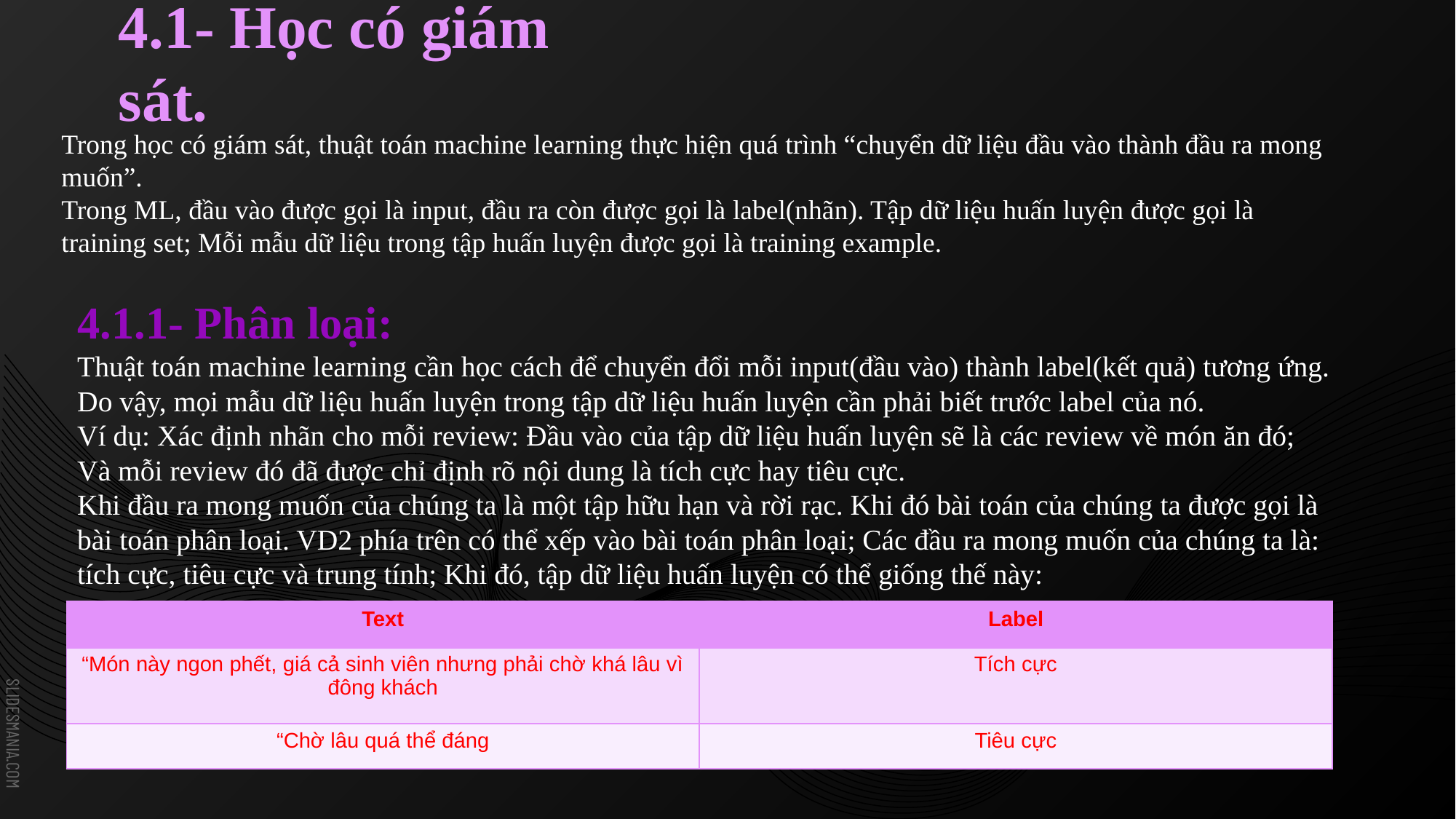

# 4.1- Học có giám sát.
Trong học có giám sát, thuật toán machine learning thực hiện quá trình “chuyển dữ liệu đầu vào thành đầu ra mong muốn”.
Trong ML, đầu vào được gọi là input, đầu ra còn được gọi là label(nhãn). Tập dữ liệu huấn luyện được gọi là training set; Mỗi mẫu dữ liệu trong tập huấn luyện được gọi là training example.

4.1.1- Phân loại:
Thuật toán machine learning cần học cách để chuyển đổi mỗi input(đầu vào) thành label(kết quả) tương ứng. Do vậy, mọi mẫu dữ liệu huấn luyện trong tập dữ liệu huấn luyện cần phải biết trước label của nó.
Ví dụ: Xác định nhãn cho mỗi review: Đầu vào của tập dữ liệu huấn luyện sẽ là các review về món ăn đó; Và mỗi review đó đã được chỉ định rõ nội dung là tích cực hay tiêu cực.
Khi đầu ra mong muốn của chúng ta là một tập hữu hạn và rời rạc. Khi đó bài toán của chúng ta được gọi là bài toán phân loại. VD2 phía trên có thể xếp vào bài toán phân loại; Các đầu ra mong muốn của chúng ta là: tích cực, tiêu cực và trung tính; Khi đó, tập dữ liệu huấn luyện có thể giống thế này:

| Text | Label |
| --- | --- |
| “Món này ngon phết, giá cả sinh viên nhưng phải chờ khá lâu vì đông khách | Tích cực |
| “Chờ lâu quá thể đáng | Tiêu cực |